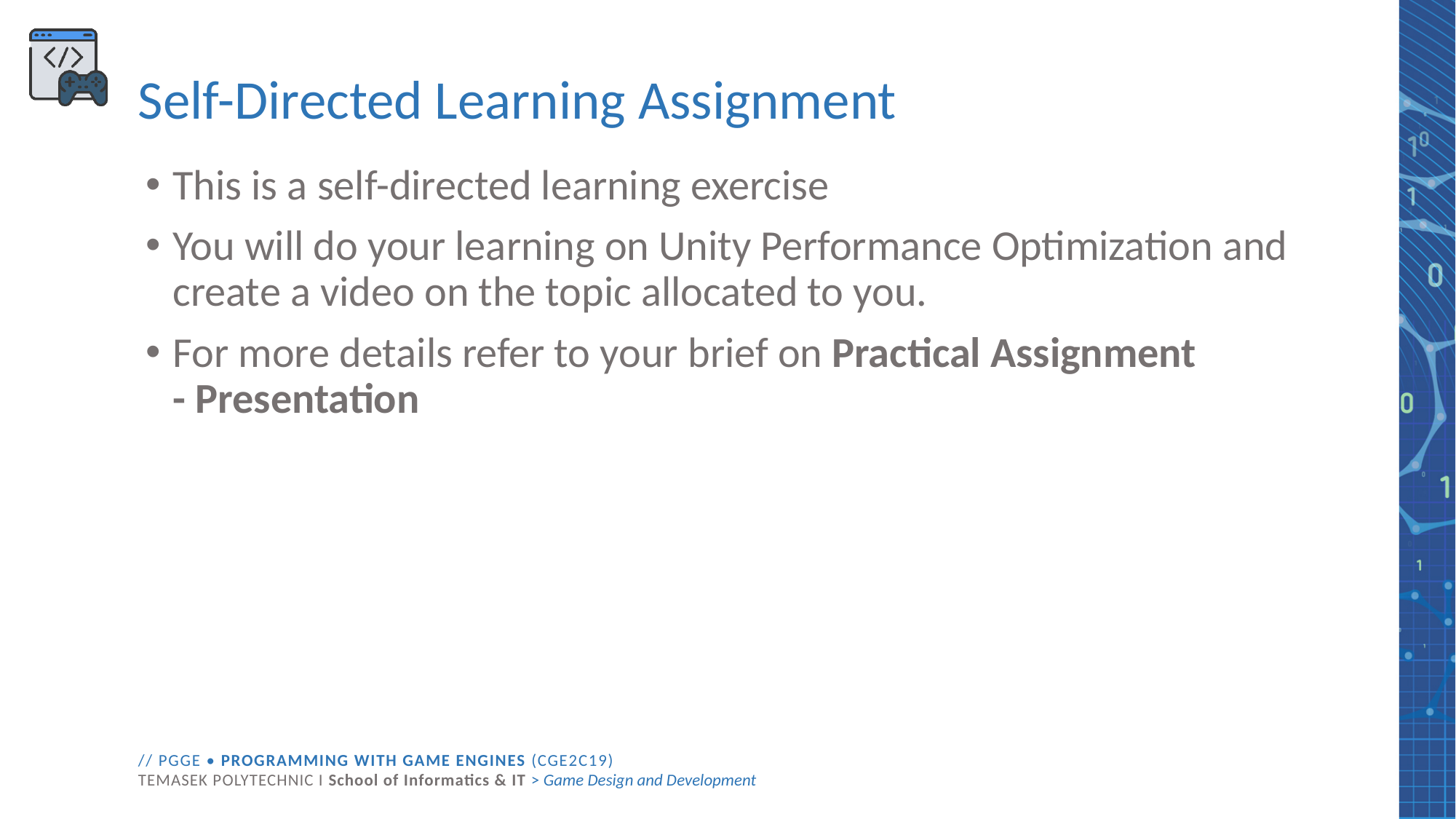

# Self-Directed Learning Assignment
This is a self-directed learning exercise
You will do your learning on Unity Performance Optimization and create a video on the topic allocated to you.
For more details refer to your brief on Practical Assignment - Presentation